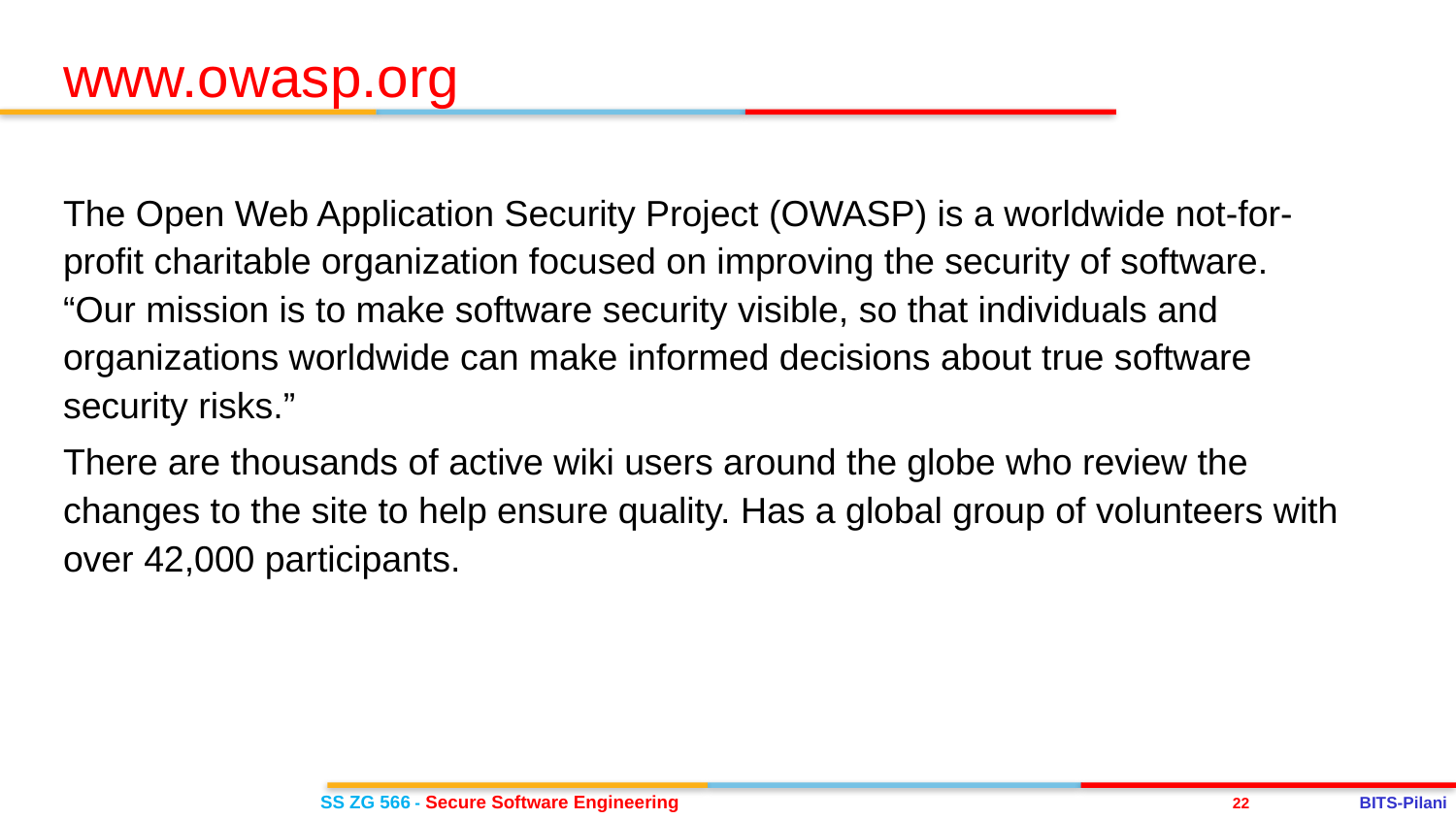

www.owasp.org
The Open Web Application Security Project (OWASP) is a worldwide not-for-profit charitable organization focused on improving the security of software. “Our mission is to make software security visible, so that individuals and organizations worldwide can make informed decisions about true software security risks.”
There are thousands of active wiki users around the globe who review the changes to the site to help ensure quality. Has a global group of volunteers with over 42,000 participants.